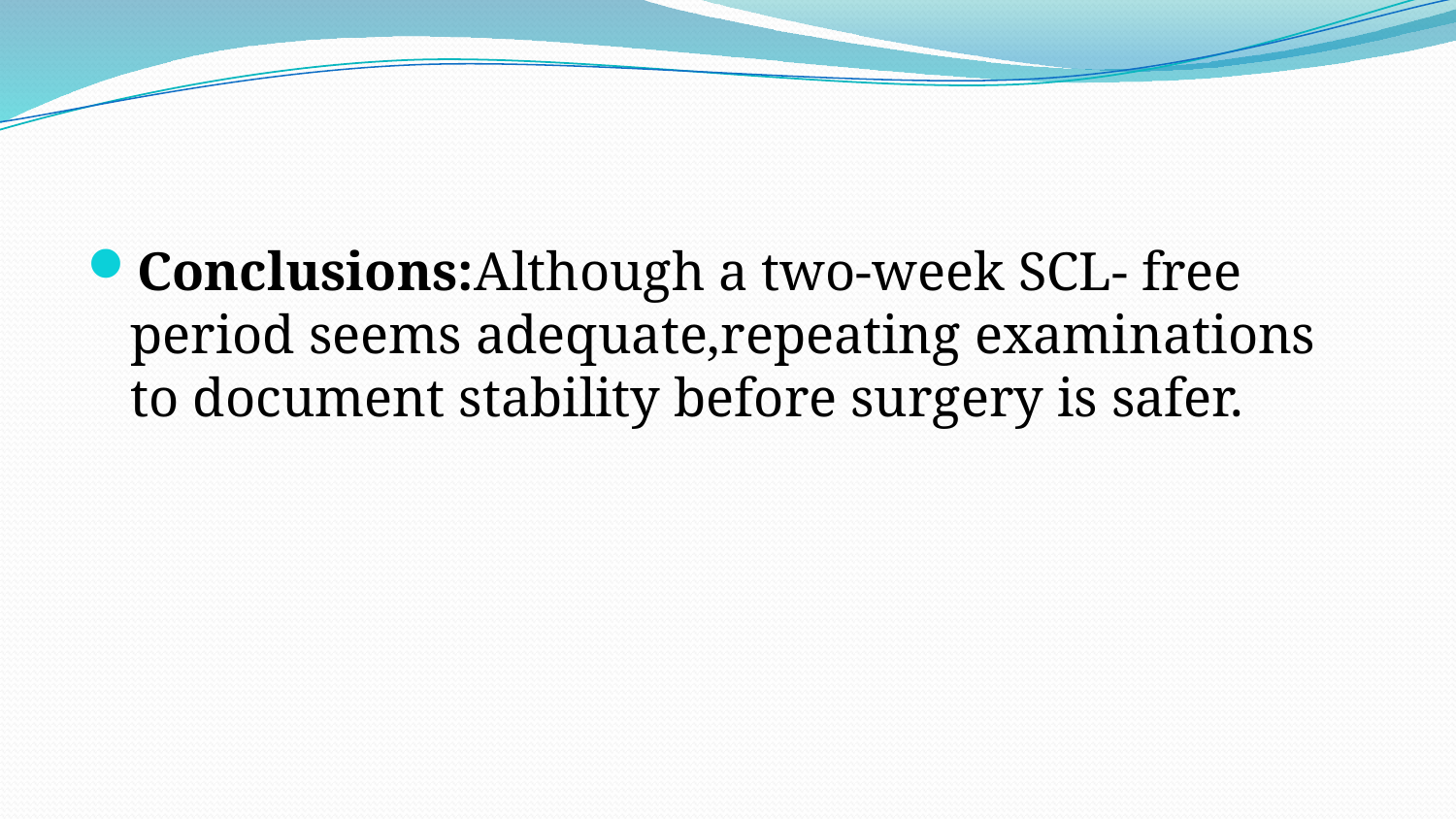

Conclusions:Although a two-week SCL- free period seems adequate,repeating examinations to document stability before surgery is safer.